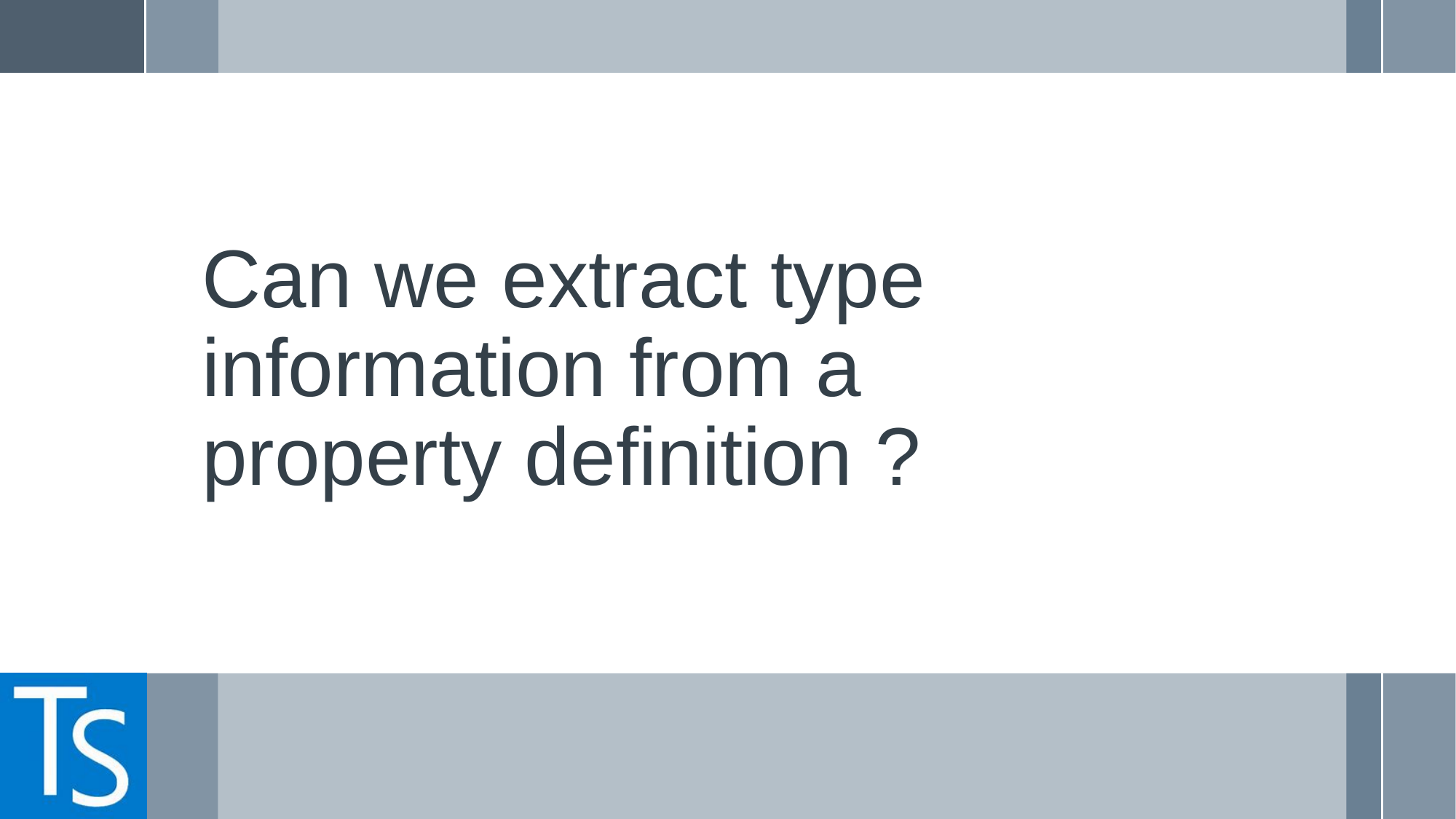

# Can we extract type information from a property definition ?